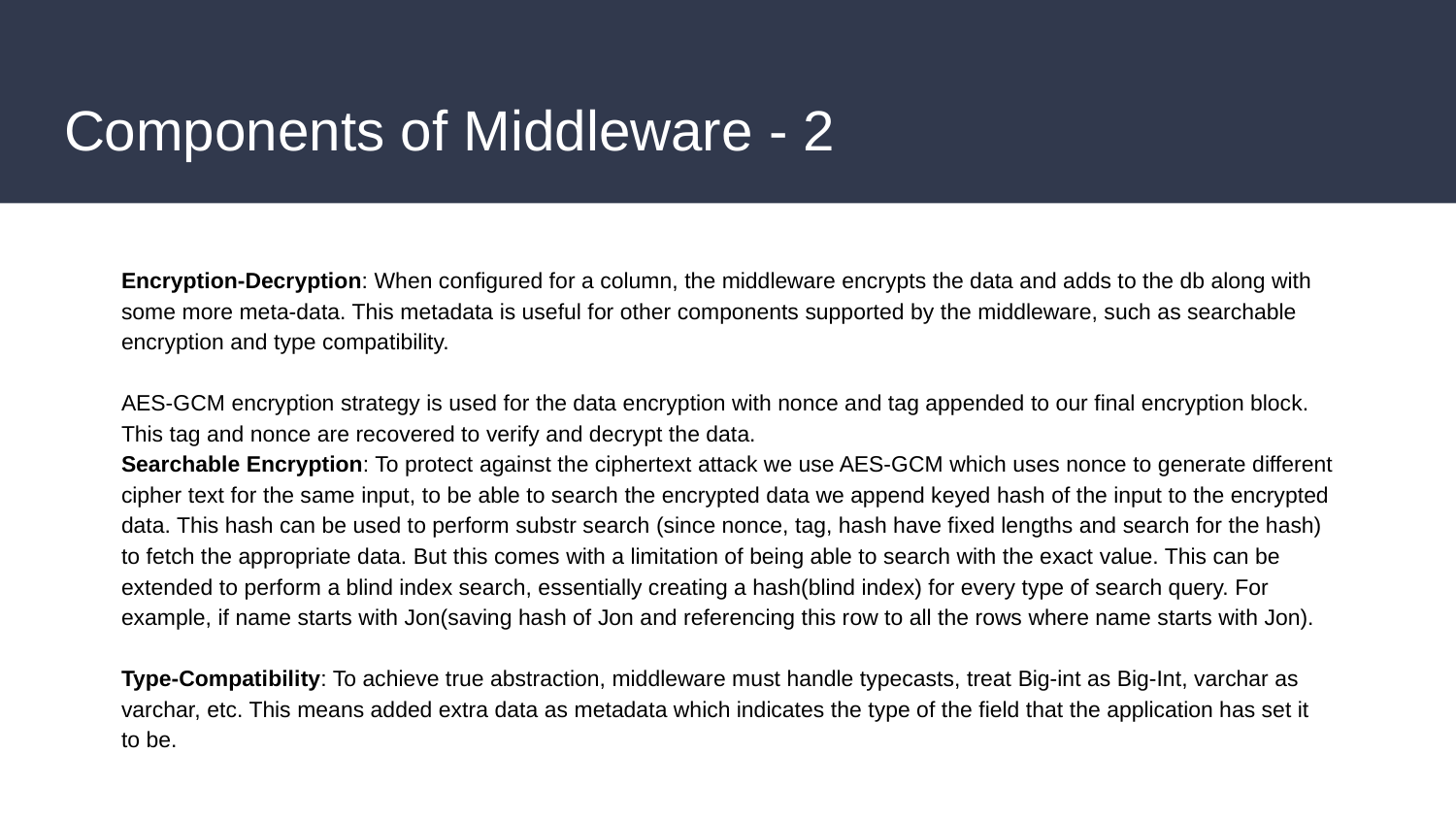

# Components of Middleware - 2
Encryption-Decryption: When configured for a column, the middleware encrypts the data and adds to the db along with some more meta-data. This metadata is useful for other components supported by the middleware, such as searchable encryption and type compatibility.

AES-GCM encryption strategy is used for the data encryption with nonce and tag appended to our final encryption block. This tag and nonce are recovered to verify and decrypt the data.
Searchable Encryption: To protect against the ciphertext attack we use AES-GCM which uses nonce to generate different cipher text for the same input, to be able to search the encrypted data we append keyed hash of the input to the encrypted data. This hash can be used to perform substr search (since nonce, tag, hash have fixed lengths and search for the hash) to fetch the appropriate data. But this comes with a limitation of being able to search with the exact value. This can be extended to perform a blind index search, essentially creating a hash(blind index) for every type of search query. For example, if name starts with Jon(saving hash of Jon and referencing this row to all the rows where name starts with Jon).

Type-Compatibility: To achieve true abstraction, middleware must handle typecasts, treat Big-int as Big-Int, varchar as varchar, etc. This means added extra data as metadata which indicates the type of the field that the application has set it to be.